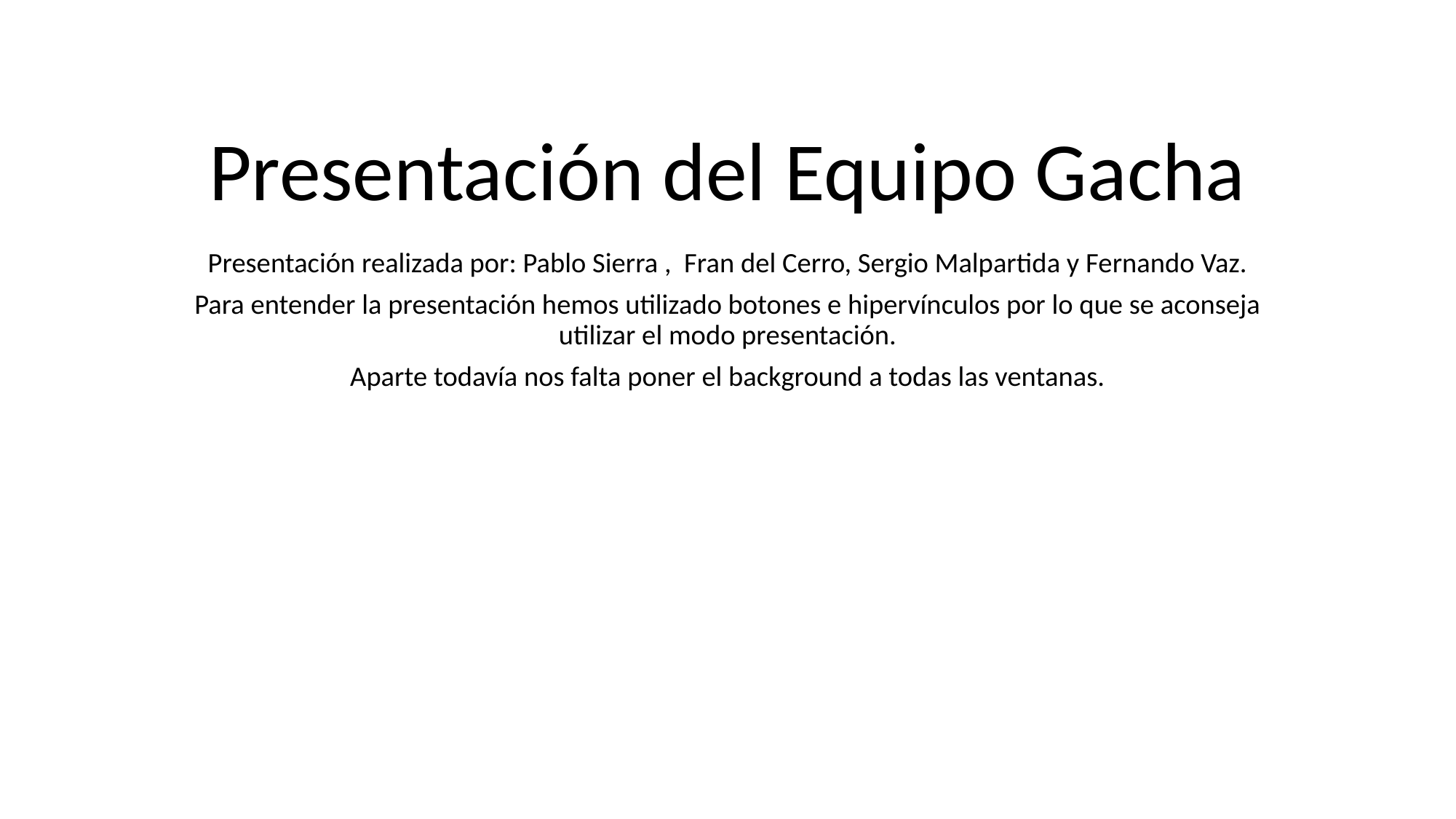

# Presentación del Equipo Gacha
Presentación realizada por: Pablo Sierra ,  Fran del Cerro, Sergio Malpartida y Fernando Vaz.
Para entender la presentación hemos utilizado botones e hipervínculos por lo que se aconseja utilizar el modo presentación.
Aparte todavía nos falta poner el background a todas las ventanas.